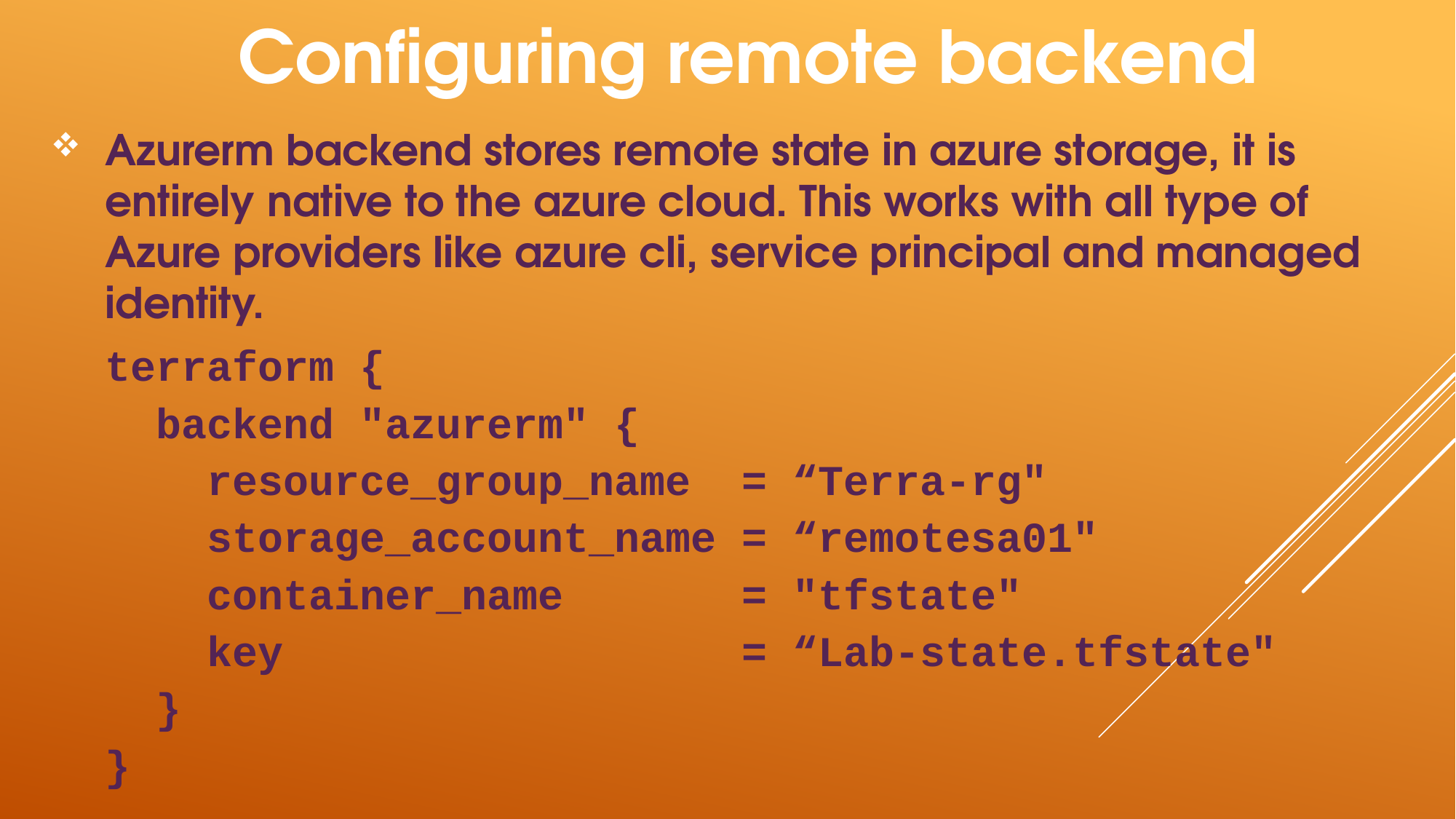

# Configuring remote backend
Azurerm backend stores remote state in azure storage, it is entirely native to the azure cloud. This works with all type of Azure providers like azure cli, service principal and managed identity.
terraform {
  backend "azurerm" {
    resource_group_name  = “Terra-rg"
    storage_account_name = “remotesa01"
    container_name       = "tfstate"
    key                  = “Lab-state.tfstate"
  }
}